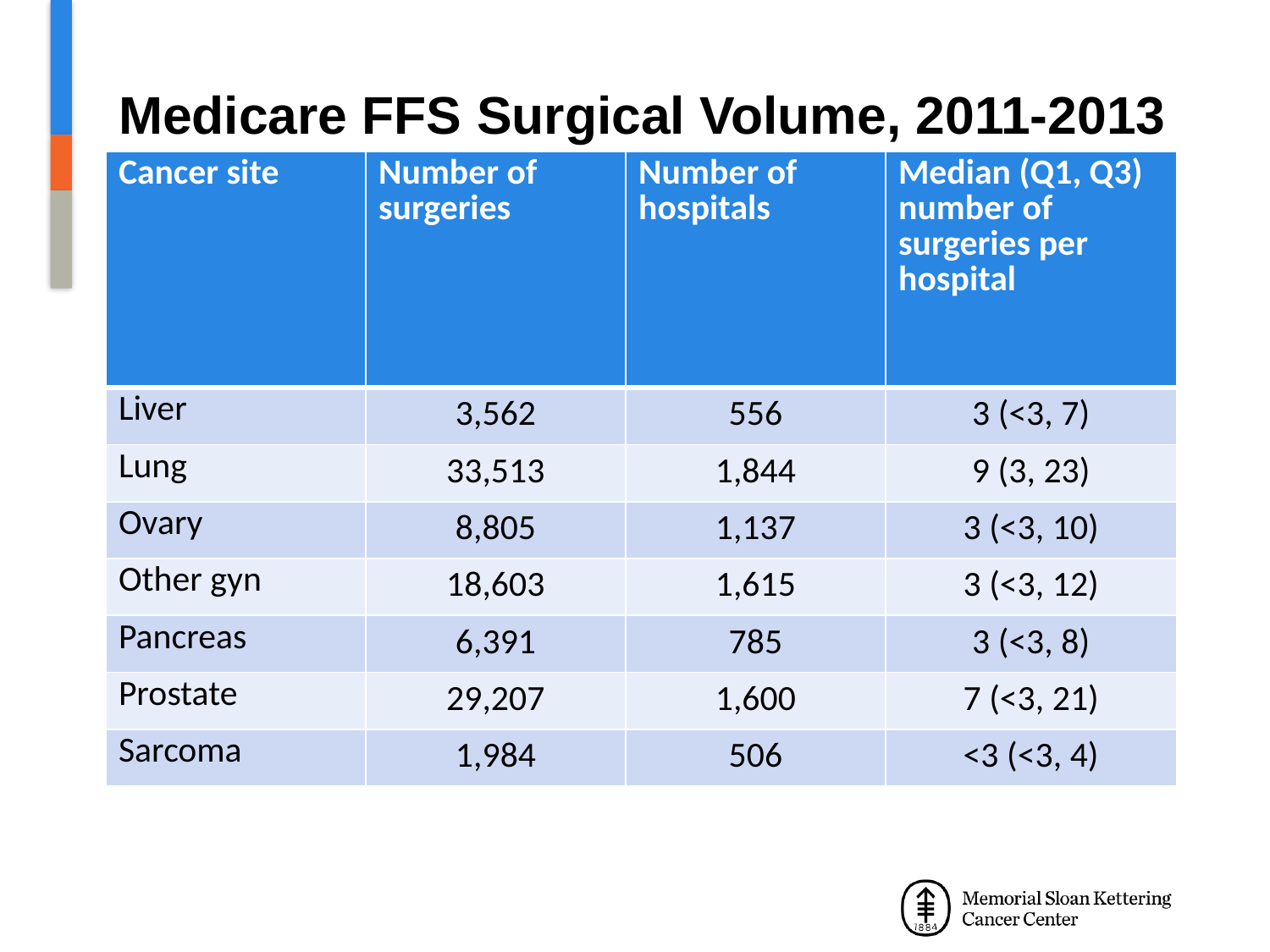

# Medicare FFS Surgical Volume, 2011-2013
| Cancer site | Number of surgeries | Number of hospitals | Median (Q1, Q3) number of surgeries per hospital |
| --- | --- | --- | --- |
| Liver | 3,562 | 556 | 3 (<3, 7) |
| Lung | 33,513 | 1,844 | 9 (3, 23) |
| Ovary | 8,805 | 1,137 | 3 (<3, 10) |
| Other gyn | 18,603 | 1,615 | 3 (<3, 12) |
| Pancreas | 6,391 | 785 | 3 (<3, 8) |
| Prostate | 29,207 | 1,600 | 7 (<3, 21) |
| Sarcoma | 1,984 | 506 | <3 (<3, 4) |